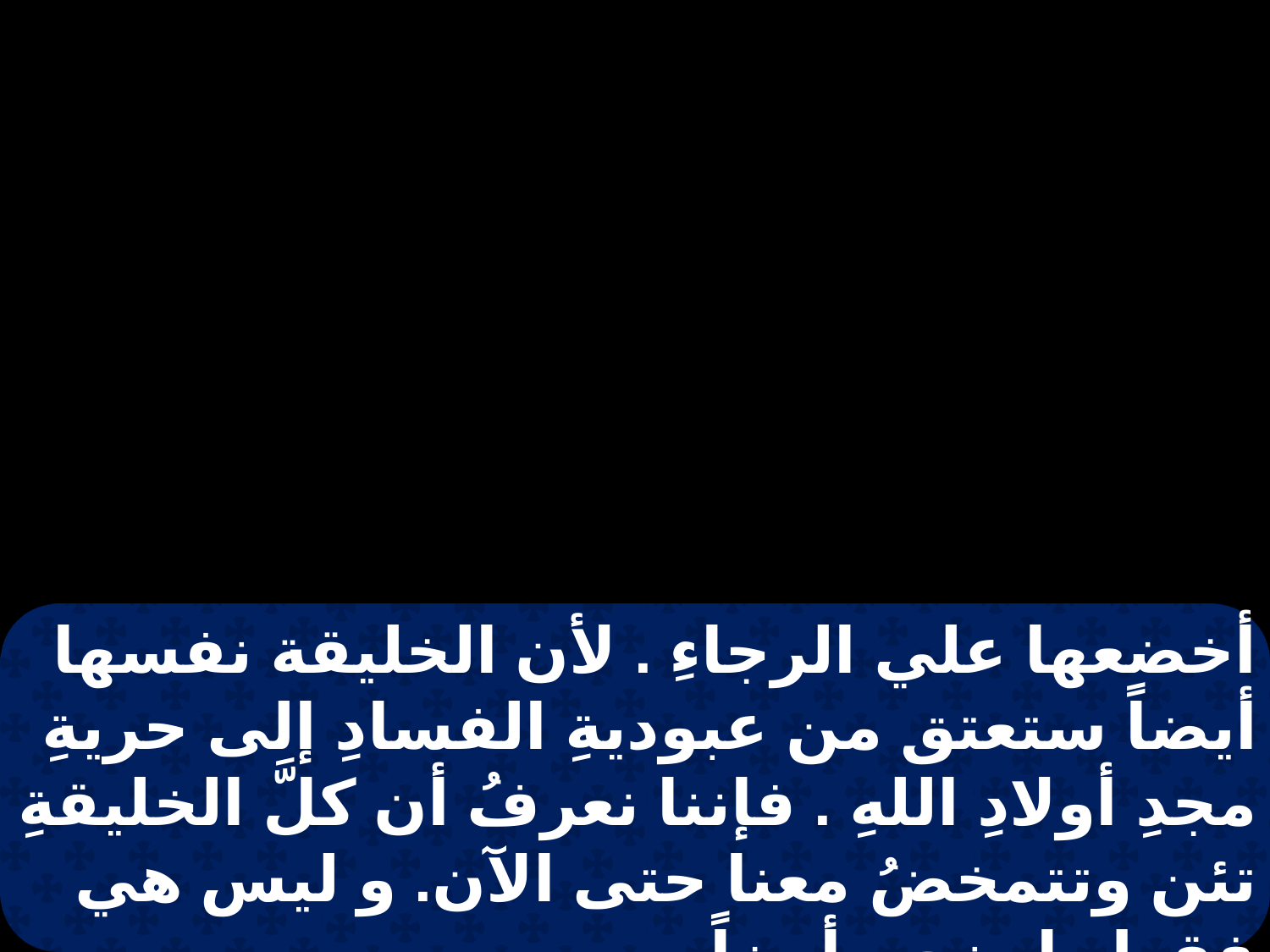

أخضعها علي الرجاءِ . لأن الخليقة نفسها أيضاً ستعتق من عبوديةِ الفسادِ إلى حريةِ مجدِ أولادِ اللهِ . فإننا نعرفُ أن كلَّ الخليقةِ تئن وتتمخضُ معنا حتى الآن. و ليس هي فقط بل نحن أيضاً